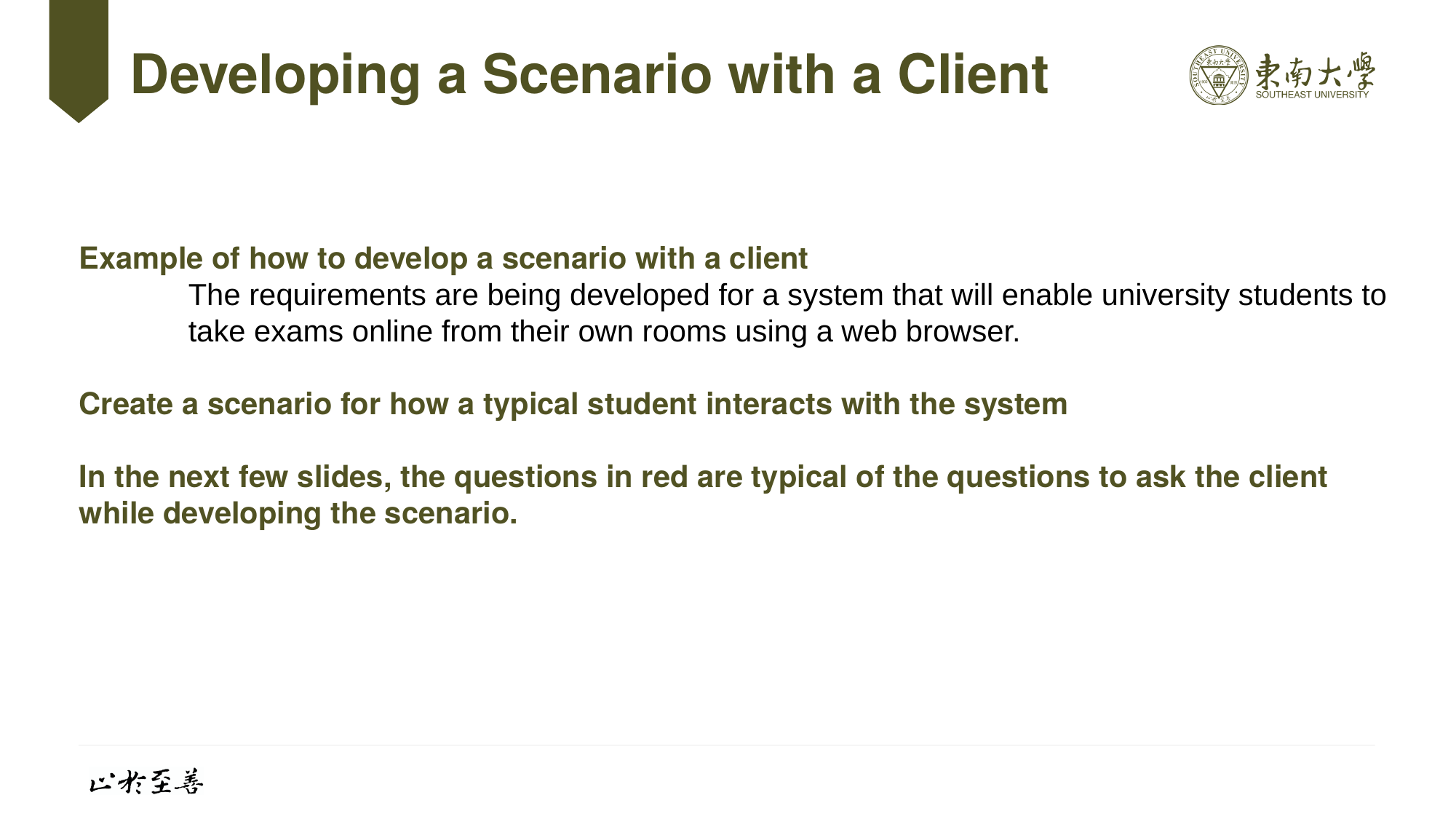

# Developing a Scenario with a Client
Example of how to develop a scenario with a client
	The requirements are being developed for a system that will enable university students to 	take exams online from their own rooms using a web browser.

Create a scenario for how a typical student interacts with the system
In the next few slides, the questions in red are typical of the questions to ask the client while developing the scenario.
41